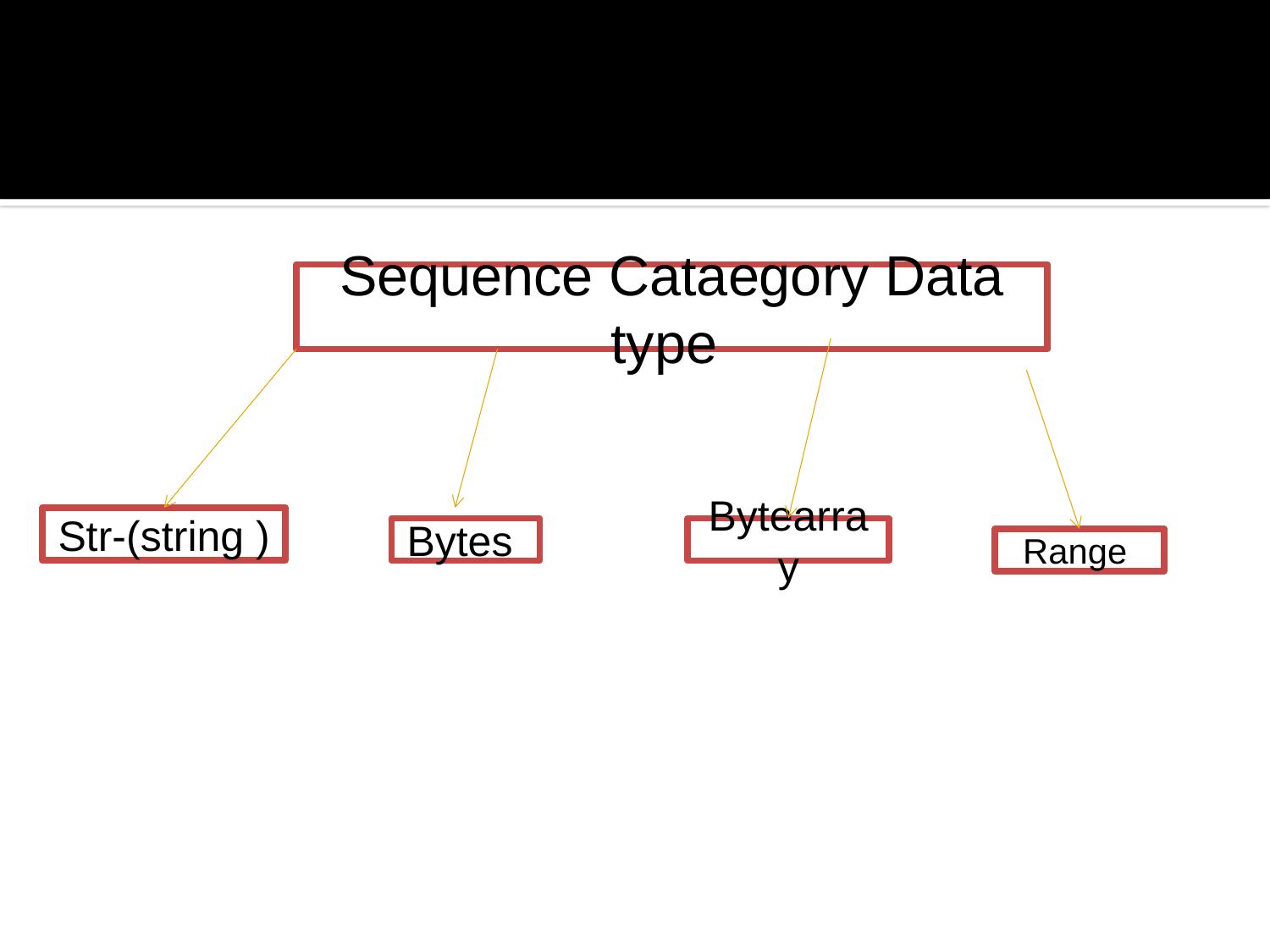

Sequence Cataegory Data type
Str-(string )
Bytes
Bytearray
Range